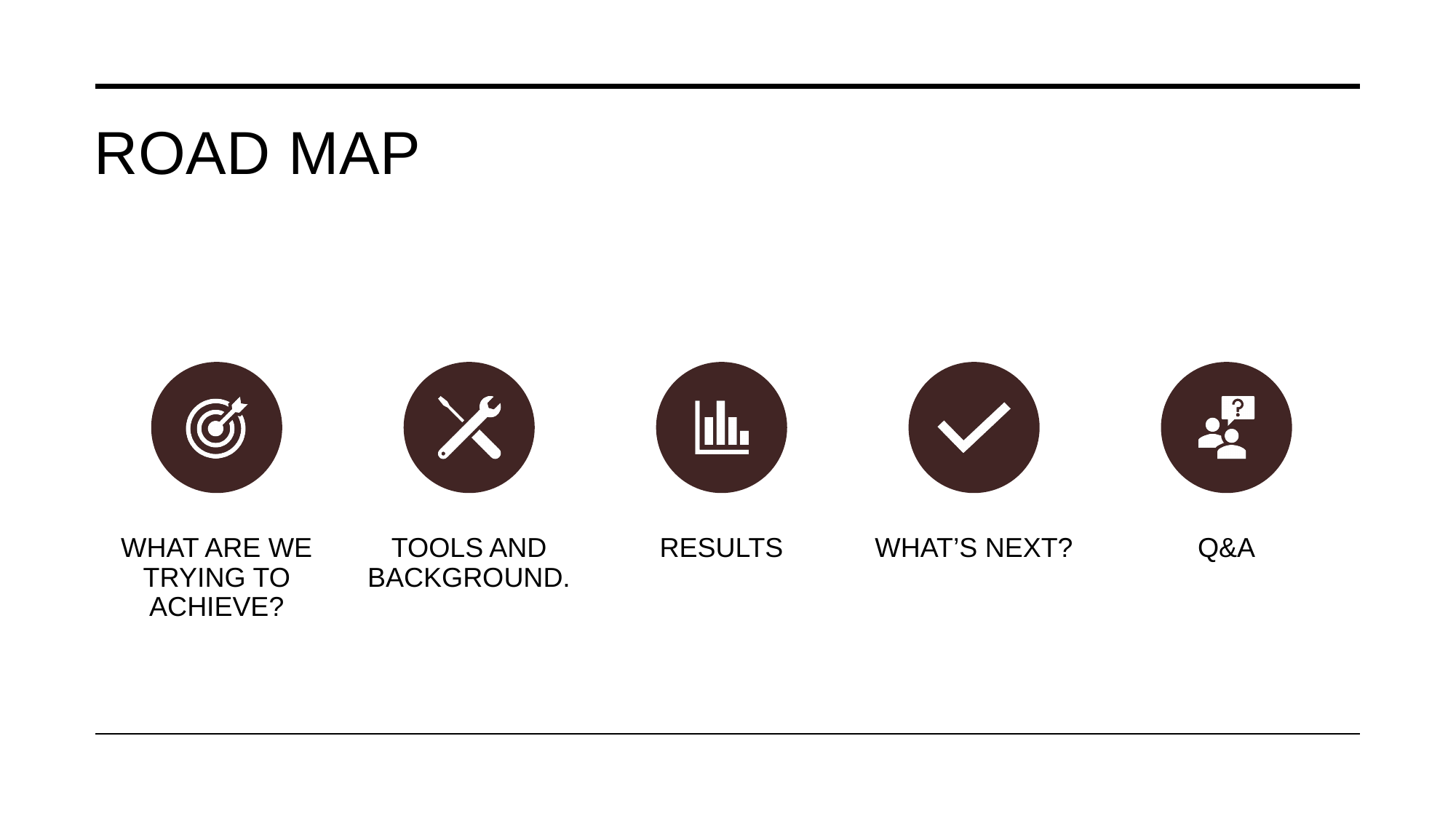

# Road Map
What are we trying to achieve?
Tools and background.
Results
What’s next?
Q&A